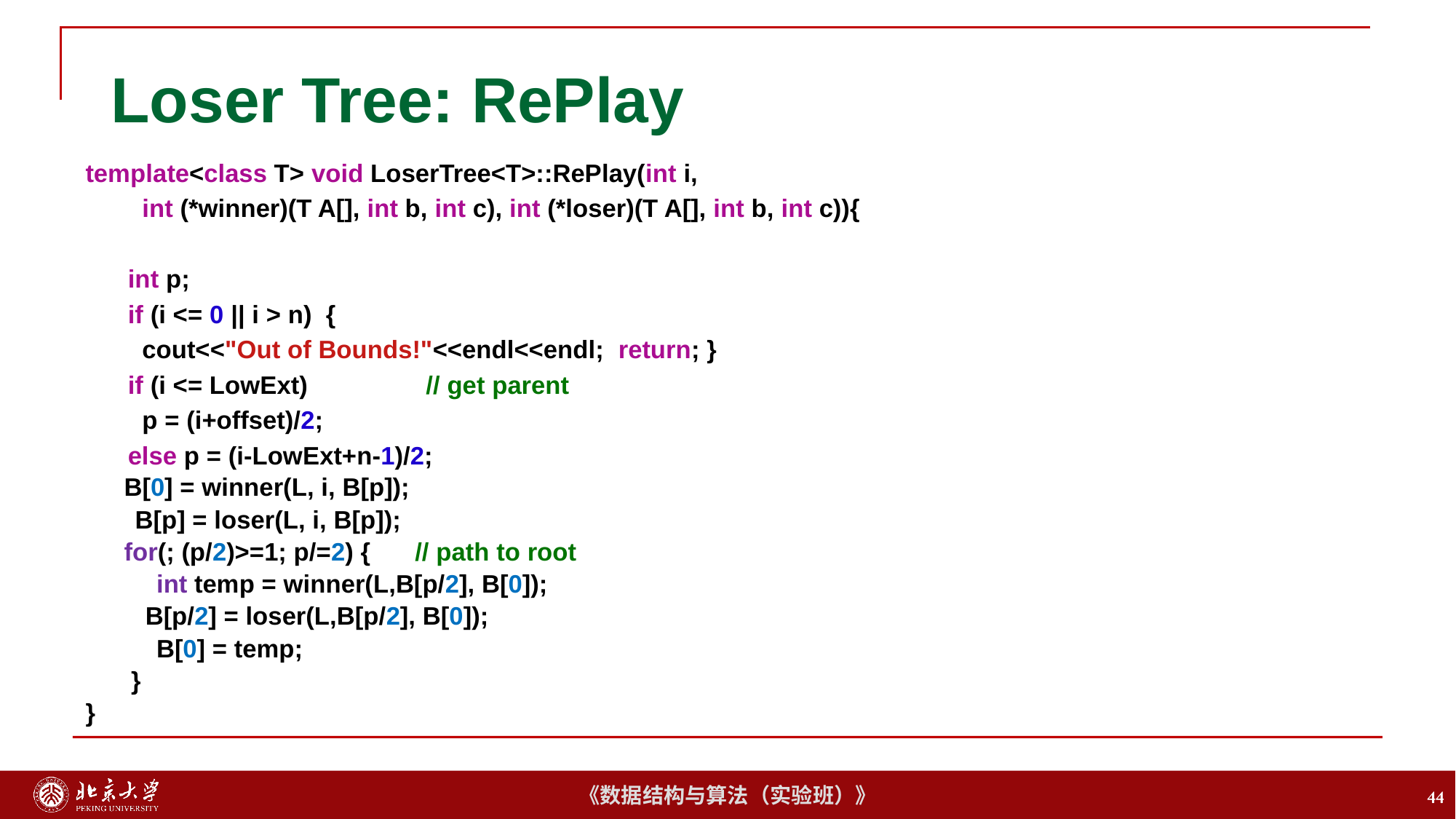

# Loser Tree: RePlay
template<class T> void LoserTree<T>::RePlay(int i,
	int (*winner)(T A[], int b, int c), int (*loser)(T A[], int b, int c)){

      int p;
      if (i <= 0 || i > n)  {
	cout<<"Out of Bounds!"<<endl<<endl;  return; }
      if (i <= LowExt)  		// get parent
	p = (i+offset)/2;
      else p = (i-LowExt+n-1)/2;
	B[0] = winner(L, i, B[p]);
       B[p] = loser(L, i, B[p]);
	for(; (p/2)>=1; p/=2) {	 // path to root
          int temp = winner(L,B[p/2], B[0]);
	   B[p/2] = loser(L,B[p/2], B[0]);
          B[0] = temp;
	 }
}

44